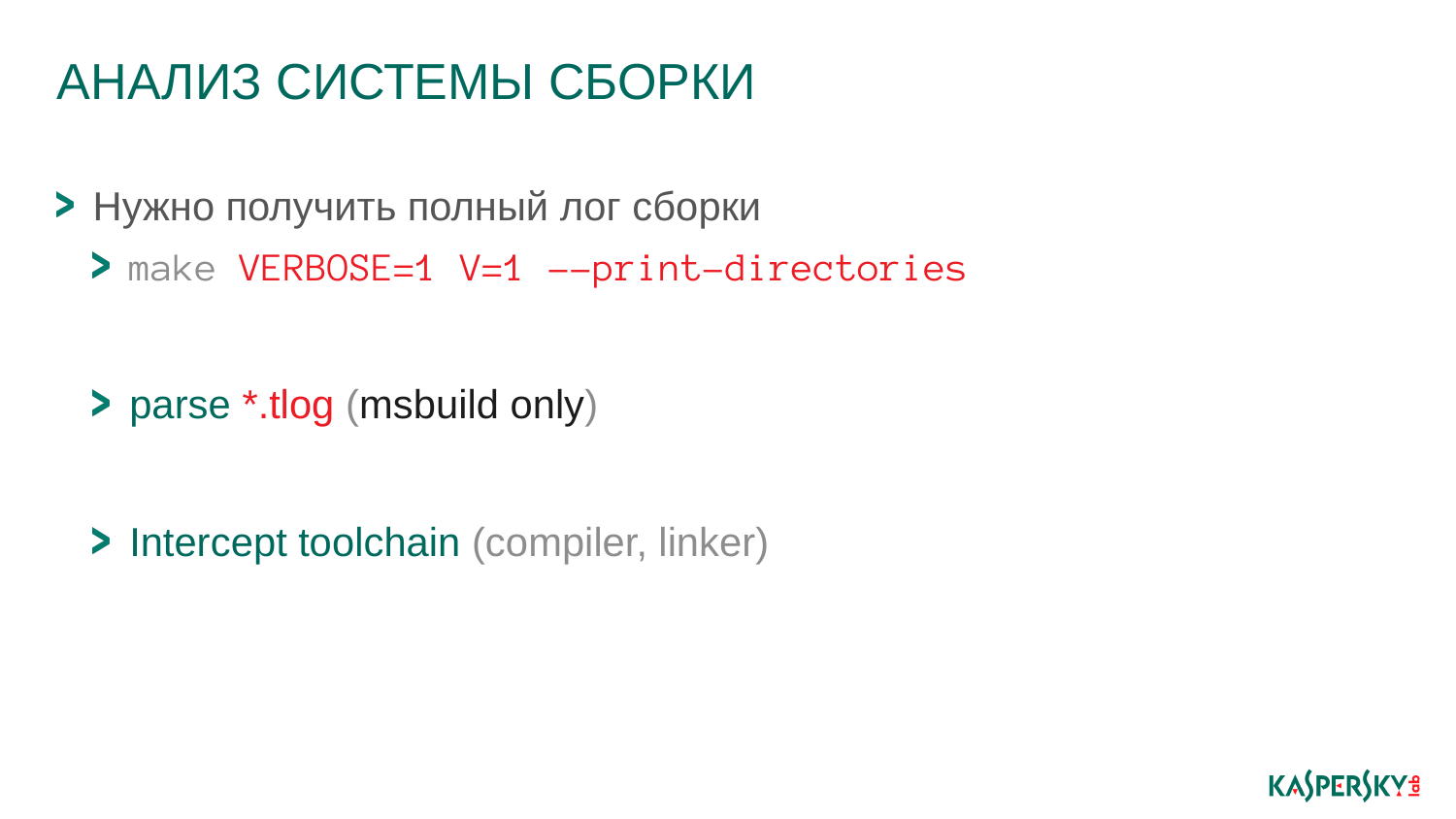

# Анализ системы сборки
Нужно получить полный лог сборки
make VERBOSE=1 V=1 --print-directories

parse *.tlog (msbuild only)

Intercept toolchain (compiler, linker)